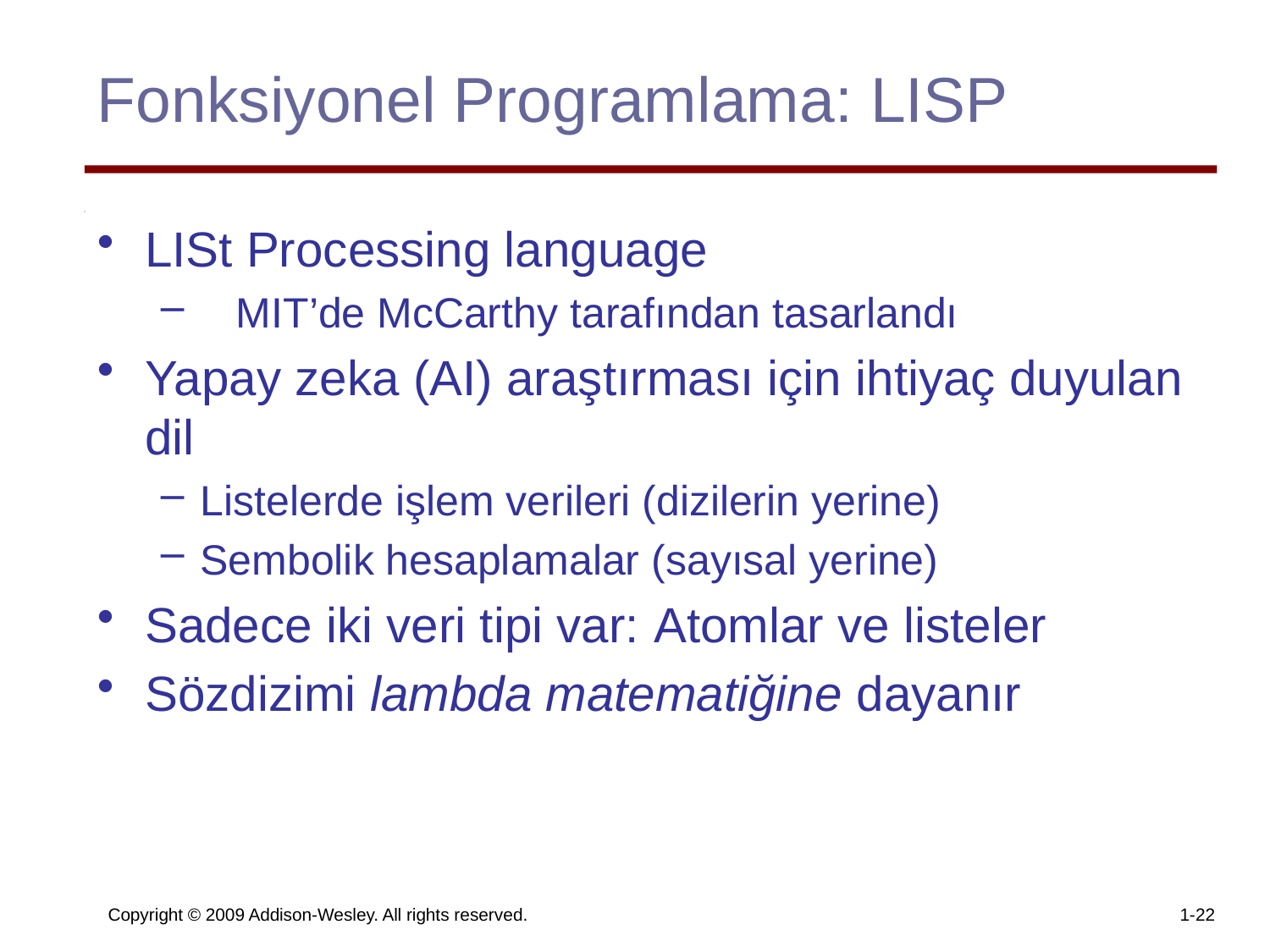

# Fonksiyonel Programlama: LISP
LISt Processing language
   MIT’de McCarthy tarafından tasarlandı
Yapay zeka (AI) araştırması için ihtiyaç duyulan dil
Listelerde işlem verileri (dizilerin yerine)
Sembolik hesaplamalar (sayısal yerine)
Sadece iki veri tipi var: Atomlar ve listeler
Sözdizimi lambda matematiğine dayanır

Copyright © 2009 Addison-Wesley. All rights reserved.
1-22